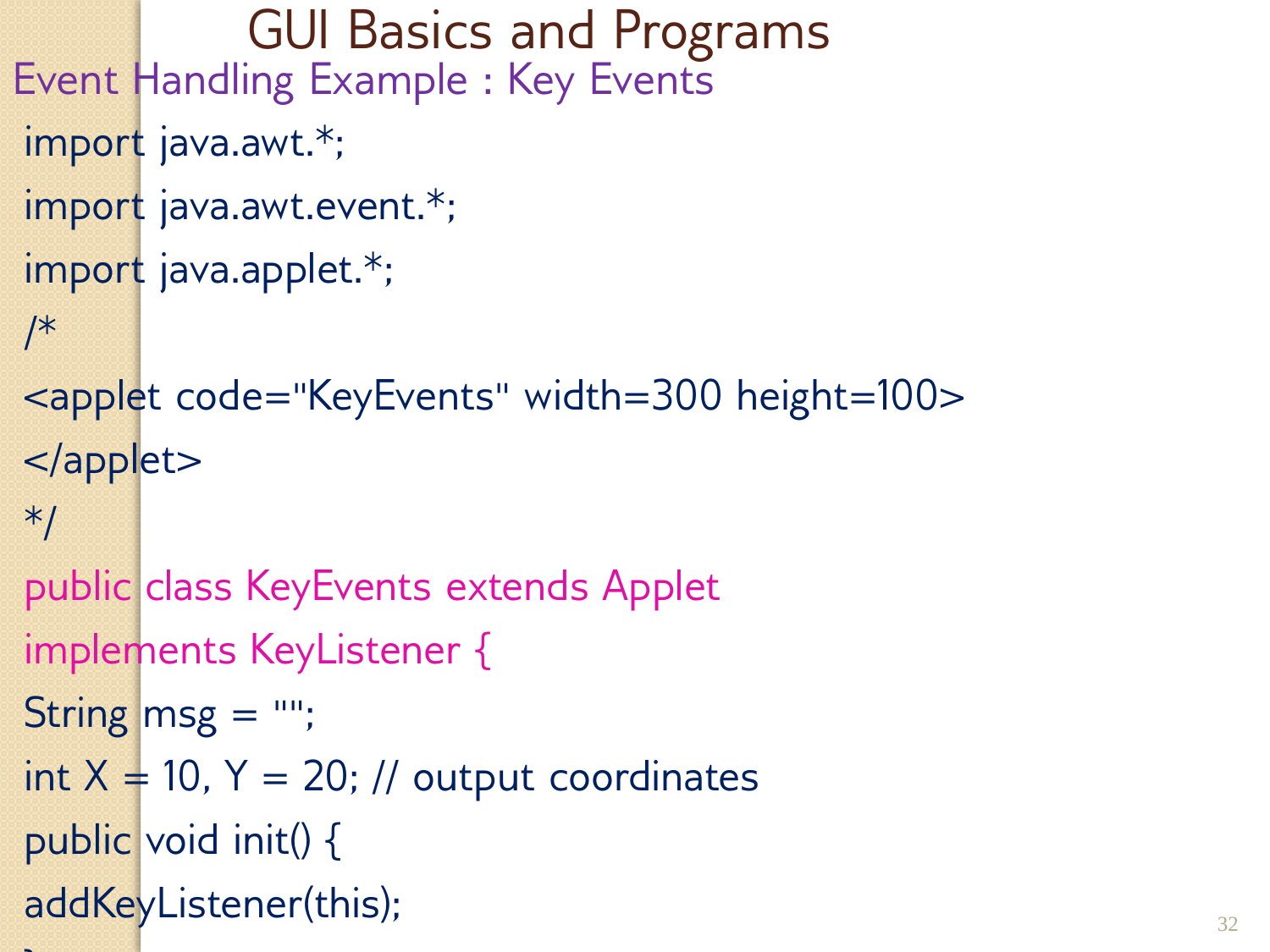

GUI Basics and Programs
Event Handling Example : Key Events
import java.awt.*;
import java.awt.event.*;
import java.applet.*;
/*
<applet code="KeyEvents" width=300 height=100>
</applet>
*/
public class KeyEvents extends Applet
implements KeyListener {
String msg = "";
int X = 10, Y = 20; // output coordinates
public void init() {
addKeyListener(this);
}
32